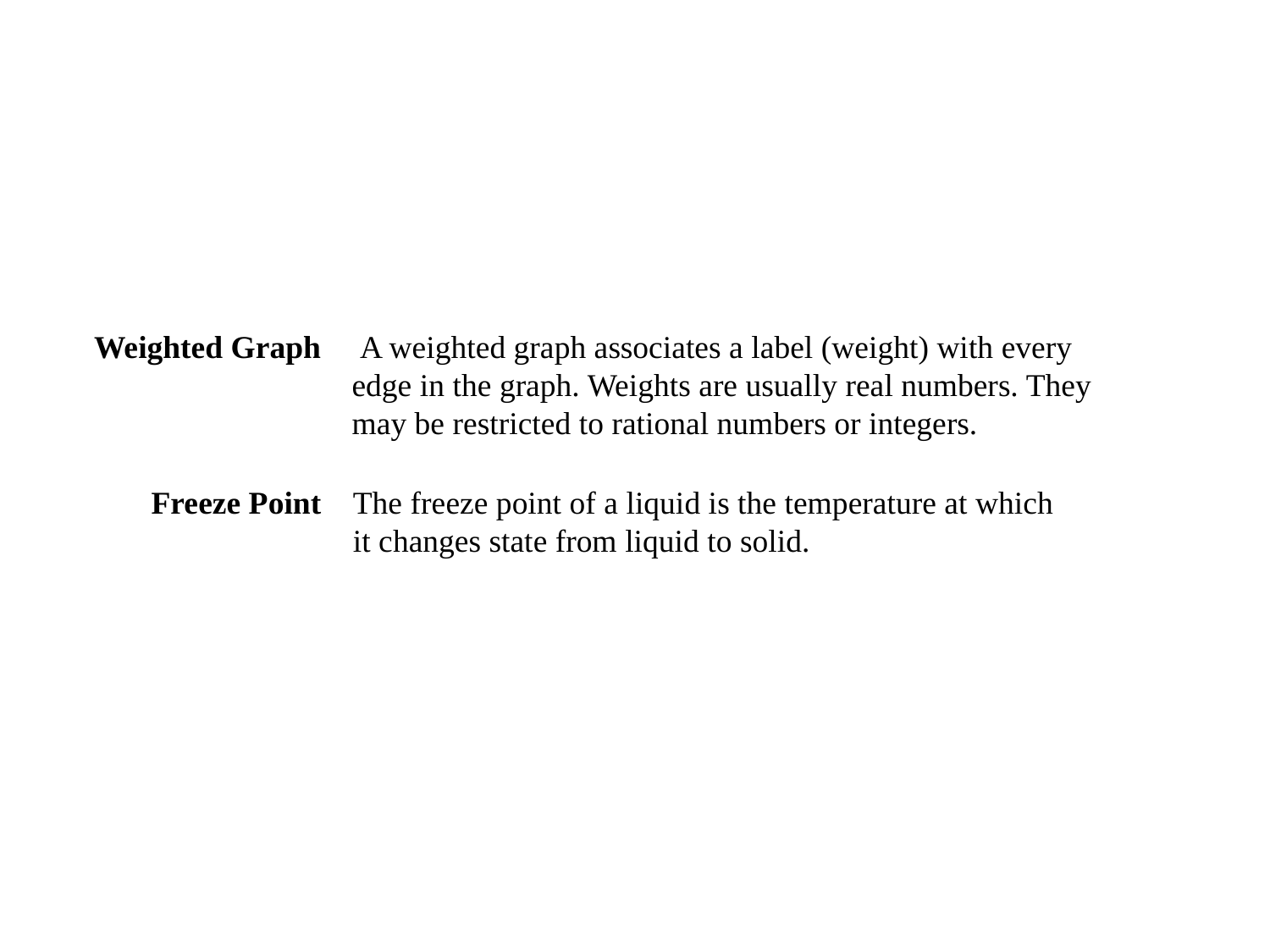

Weighted Graph
 A weighted graph associates a label (weight) with every edge in the graph. Weights are usually real numbers. They may be restricted to rational numbers or integers.
Freeze Point
The freeze point of a liquid is the temperature at which it changes state from liquid to solid.